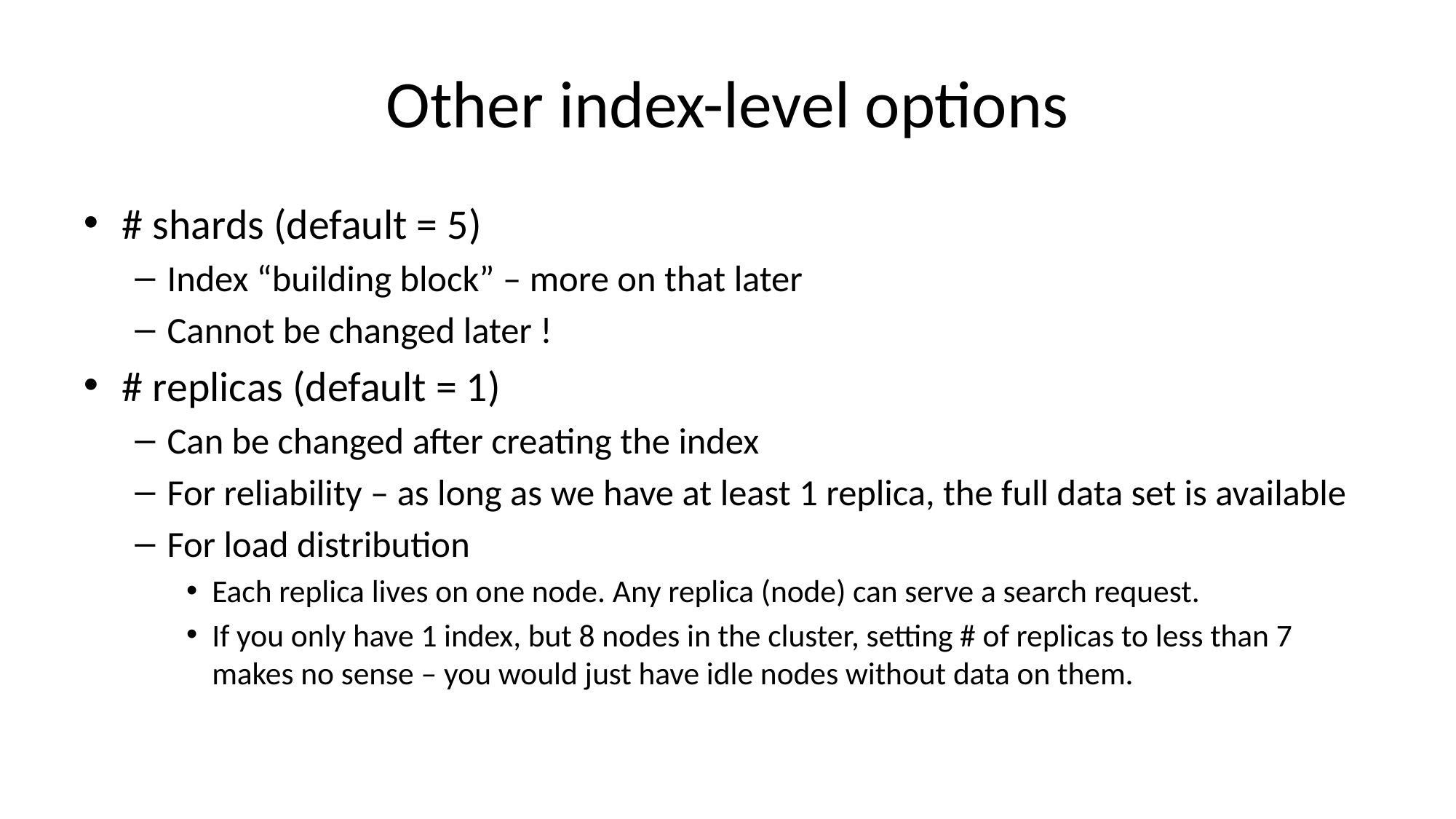

# Other index-level options
# shards (default = 5)
Index “building block” – more on that later
Cannot be changed later !
# replicas (default = 1)
Can be changed after creating the index
For reliability – as long as we have at least 1 replica, the full data set is available
For load distribution
Each replica lives on one node. Any replica (node) can serve a search request.
If you only have 1 index, but 8 nodes in the cluster, setting # of replicas to less than 7 makes no sense – you would just have idle nodes without data on them.